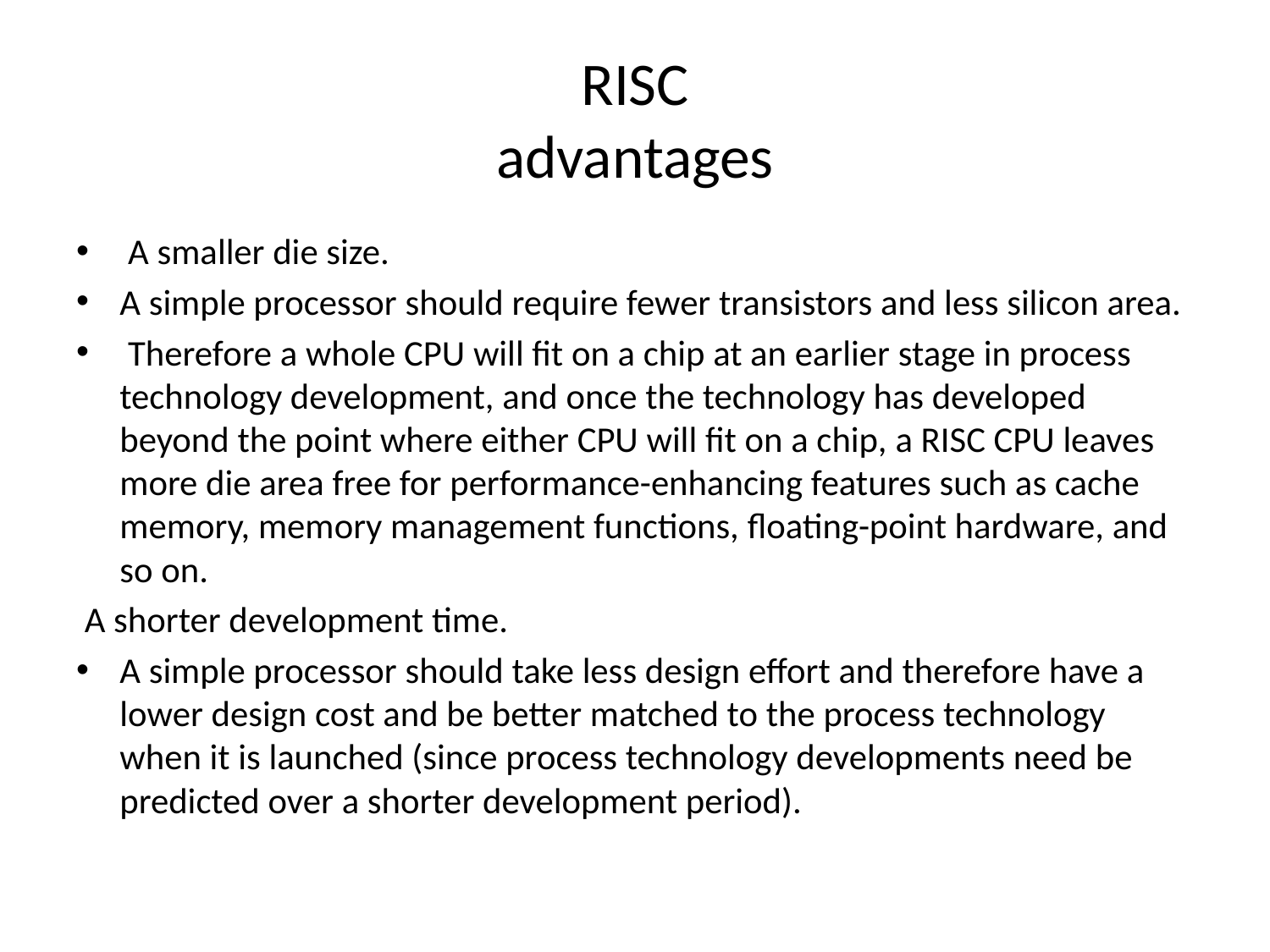

# RISC advantages
 A smaller die size.
A simple processor should require fewer transistors and less silicon area.
 Therefore a whole CPU will fit on a chip at an earlier stage in process technology development, and once the technology has developed beyond the point where either CPU will fit on a chip, a RISC CPU leaves more die area free for performance-enhancing features such as cache memory, memory management functions, floating-point hardware, and so on.
 A shorter development time.
A simple processor should take less design effort and therefore have a lower design cost and be better matched to the process technology when it is launched (since process technology developments need be predicted over a shorter development period).